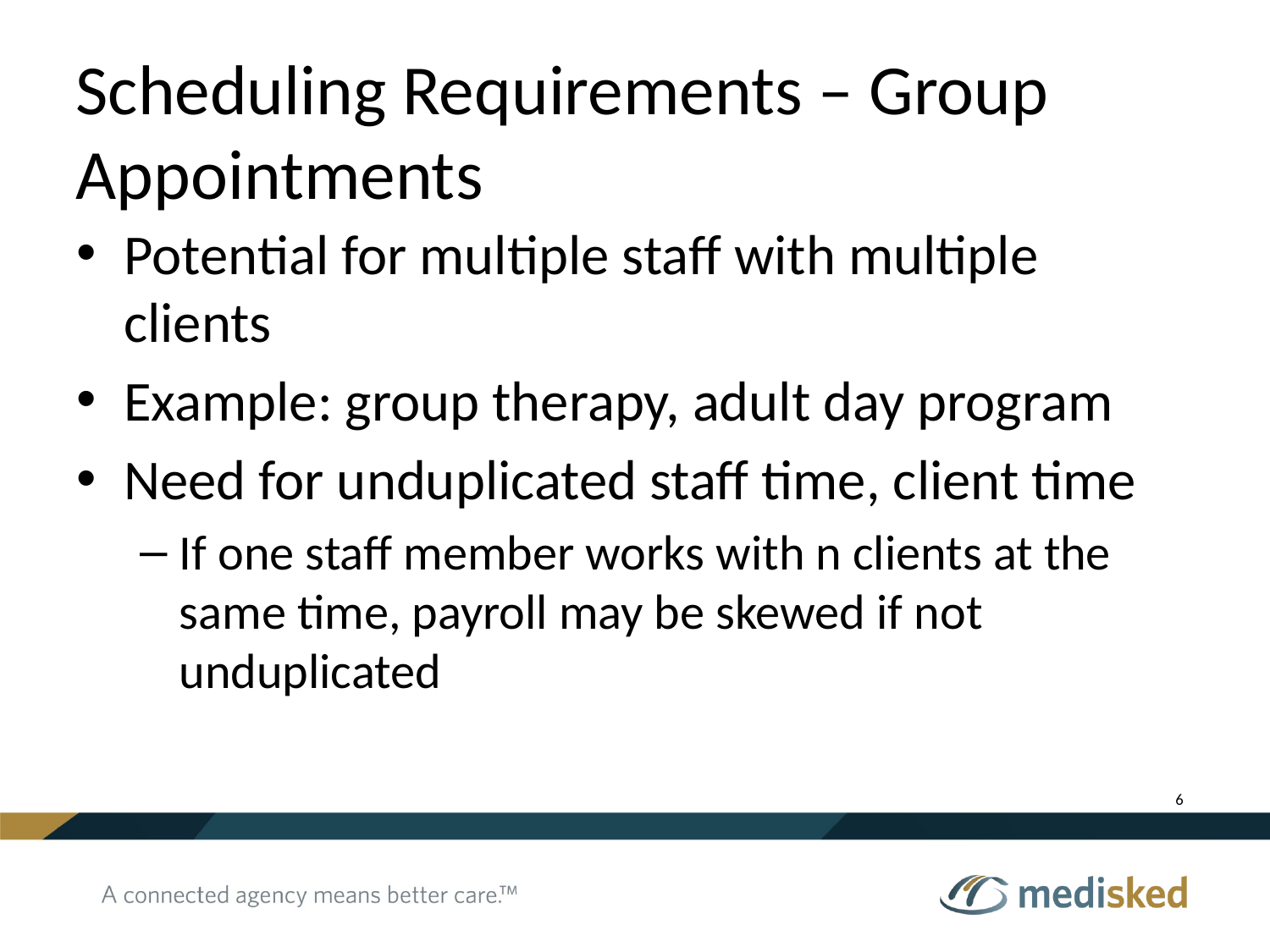

# Scheduling Requirements – Group Appointments
Potential for multiple staff with multiple clients
Example: group therapy, adult day program
Need for unduplicated staff time, client time
If one staff member works with n clients at the same time, payroll may be skewed if not unduplicated
6